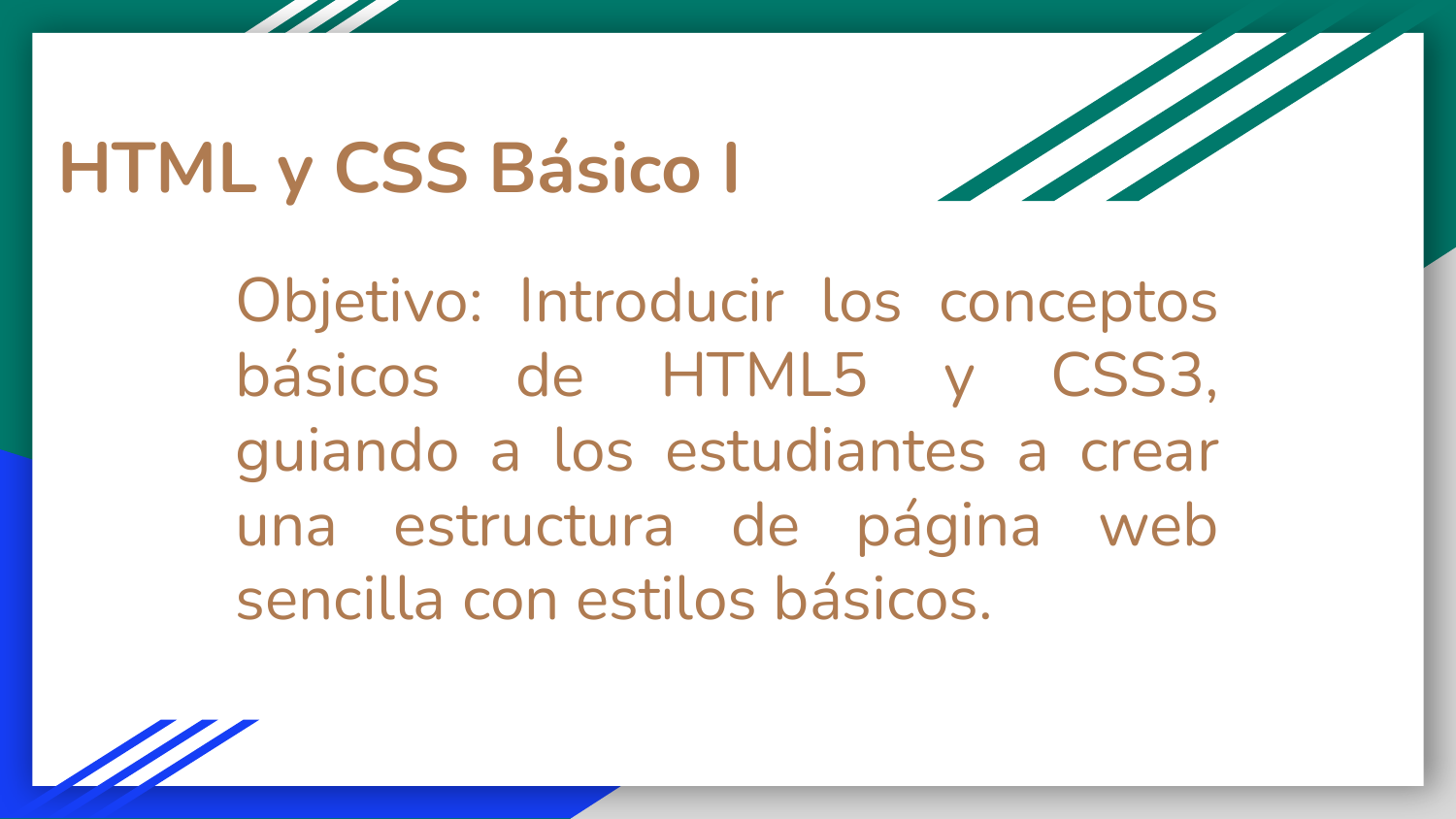

HTML y CSS Básico I

# Objetivo: Introducir los conceptos básicos de HTML5 y CSS3, guiando a los estudiantes a crear una estructura de página web sencilla con estilos básicos.